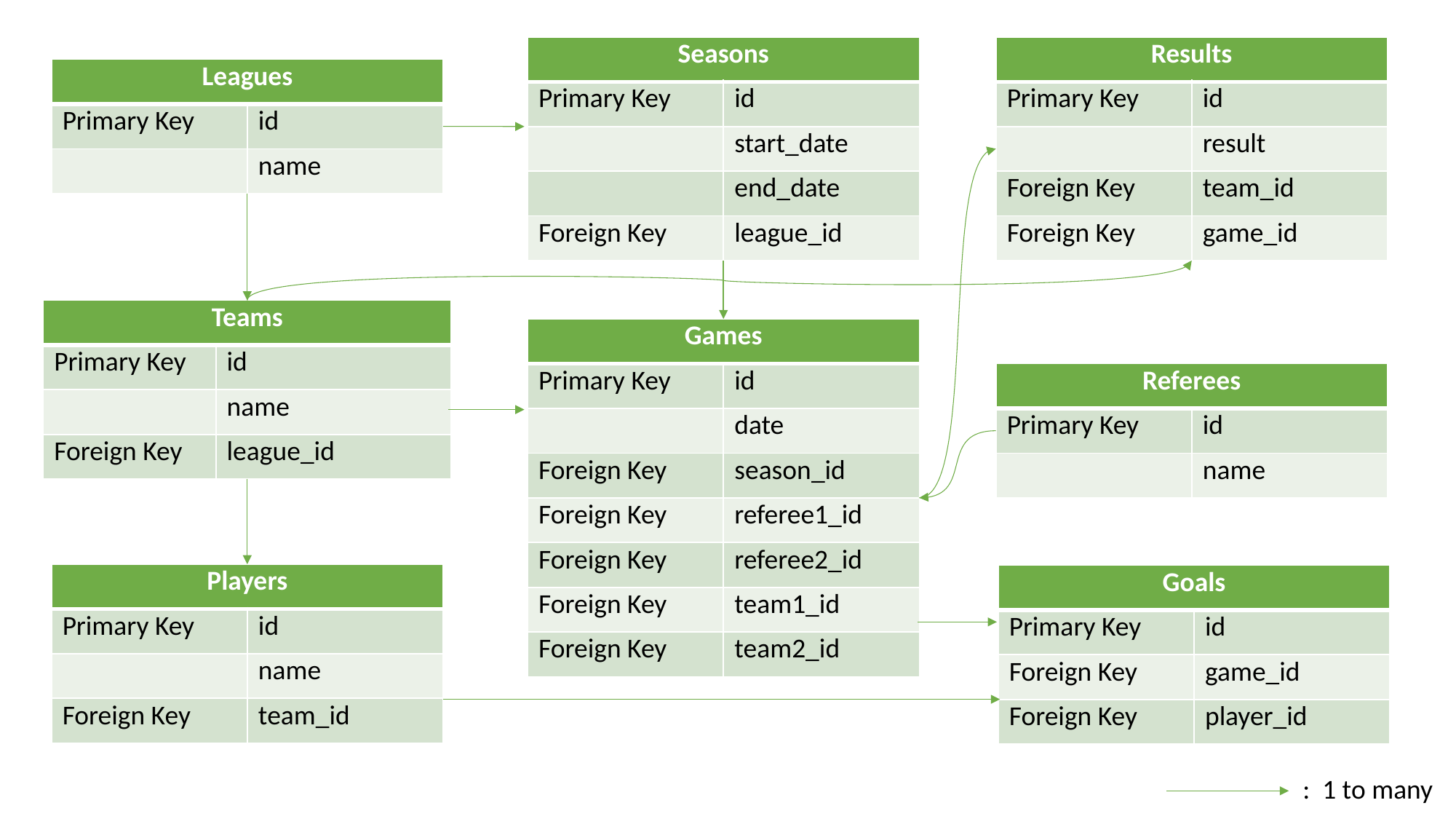

| Seasons |  |
| --- | --- |
| Primary Key | id |
|  | start\_date |
|  | end\_date |
| Foreign Key | league\_id |
| Results |  |
| --- | --- |
| Primary Key | id |
|  | result |
| Foreign Key | team\_id |
| Foreign Key | game\_id |
| Leagues |  |
| --- | --- |
| Primary Key | id |
|  | name |
| Teams |  |
| --- | --- |
| Primary Key | id |
|  | name |
| Foreign Key | league\_id |
| Games |  |
| --- | --- |
| Primary Key | id |
|  | date |
| Foreign Key | season\_id |
| Foreign Key | referee1\_id |
| Foreign Key | referee2\_id |
| Foreign Key | team1\_id |
| Foreign Key | team2\_id |
| Referees |  |
| --- | --- |
| Primary Key | id |
|  | name |
| Players |  |
| --- | --- |
| Primary Key | id |
|  | name |
| Foreign Key | team\_id |
| Goals |  |
| --- | --- |
| Primary Key | id |
| Foreign Key | game\_id |
| Foreign Key | player\_id |
                         :  1 to many